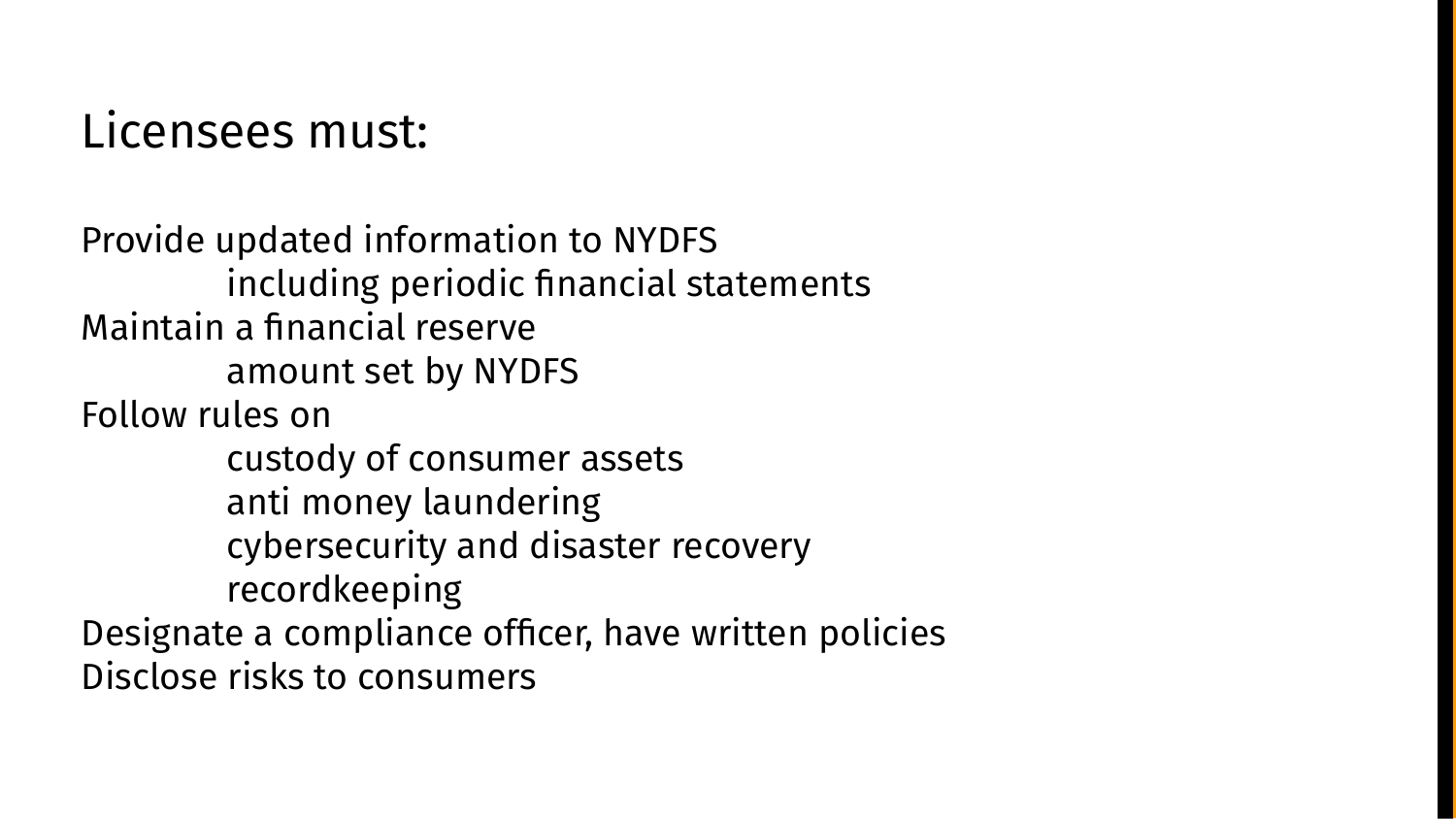

Licensees must:

Provide updated information to NYDFS
	including periodic financial statements
Maintain a financial reserve
	amount set by NYDFS
Follow rules on
	custody of consumer assets
	anti money laundering
	cybersecurity and disaster recovery
	recordkeeping
Designate a compliance officer, have written policies
Disclose risks to consumers